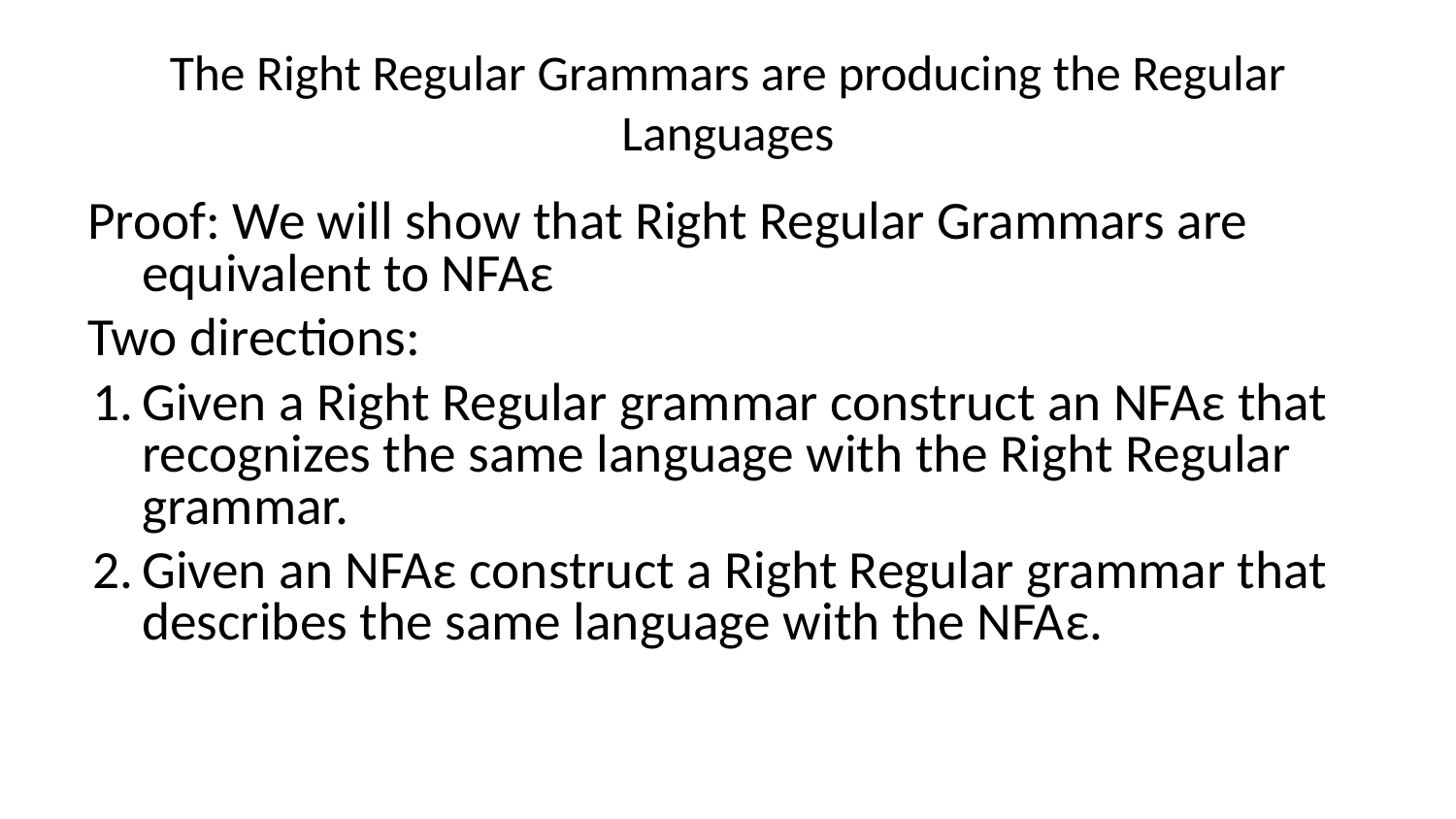

# The Right Regular Grammars are producing the Regular Languages
Proof: We will show that Right Regular Grammars are equivalent to NFAε
Two directions:
Given a Right Regular grammar construct an NFAε that recognizes the same language with the Right Regular grammar.
Given an NFAε construct a Right Regular grammar that describes the same language with the NFAε.